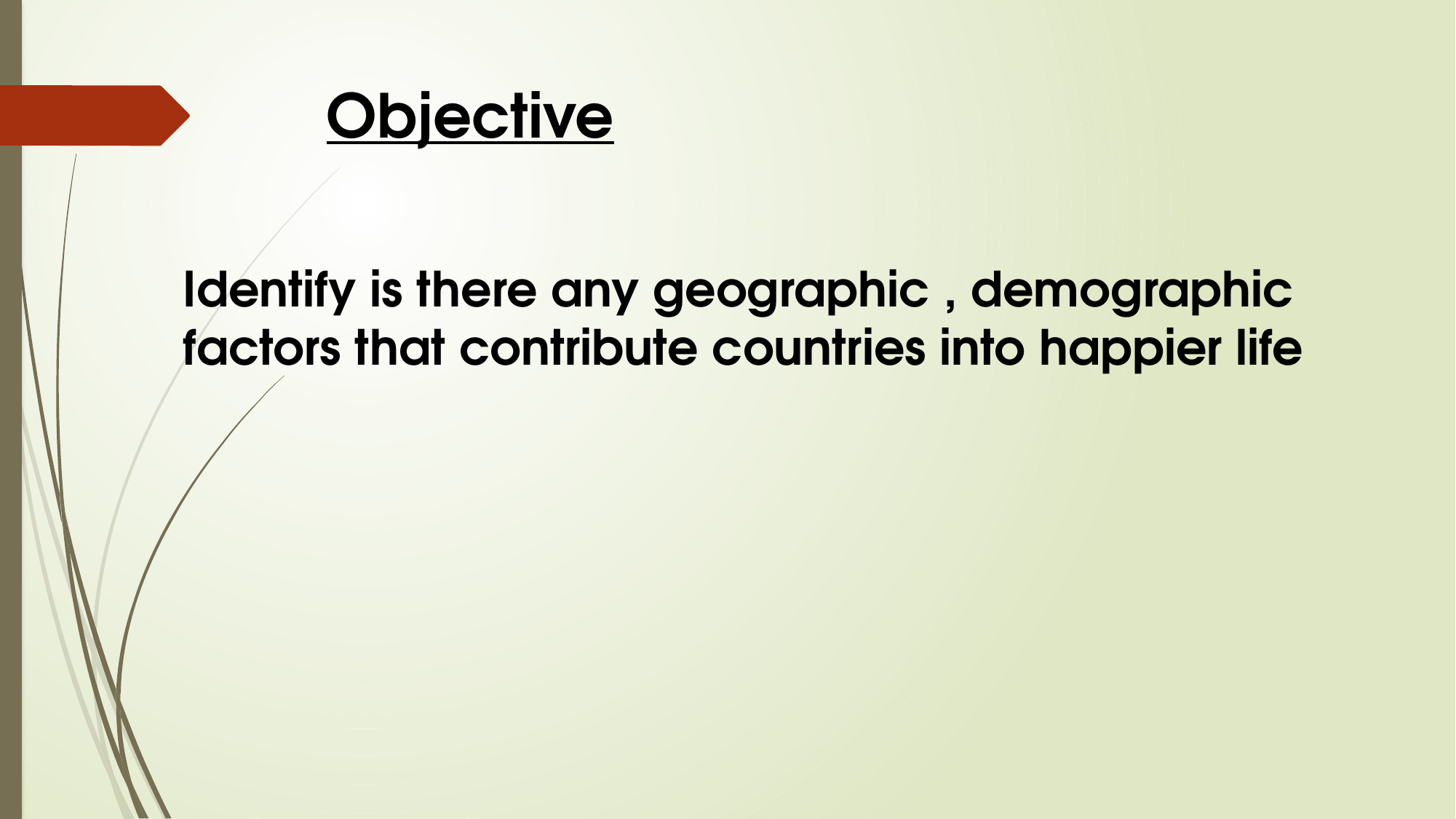

Objective
Identify is there any geographic , demographic factors that contribute countries into happier life